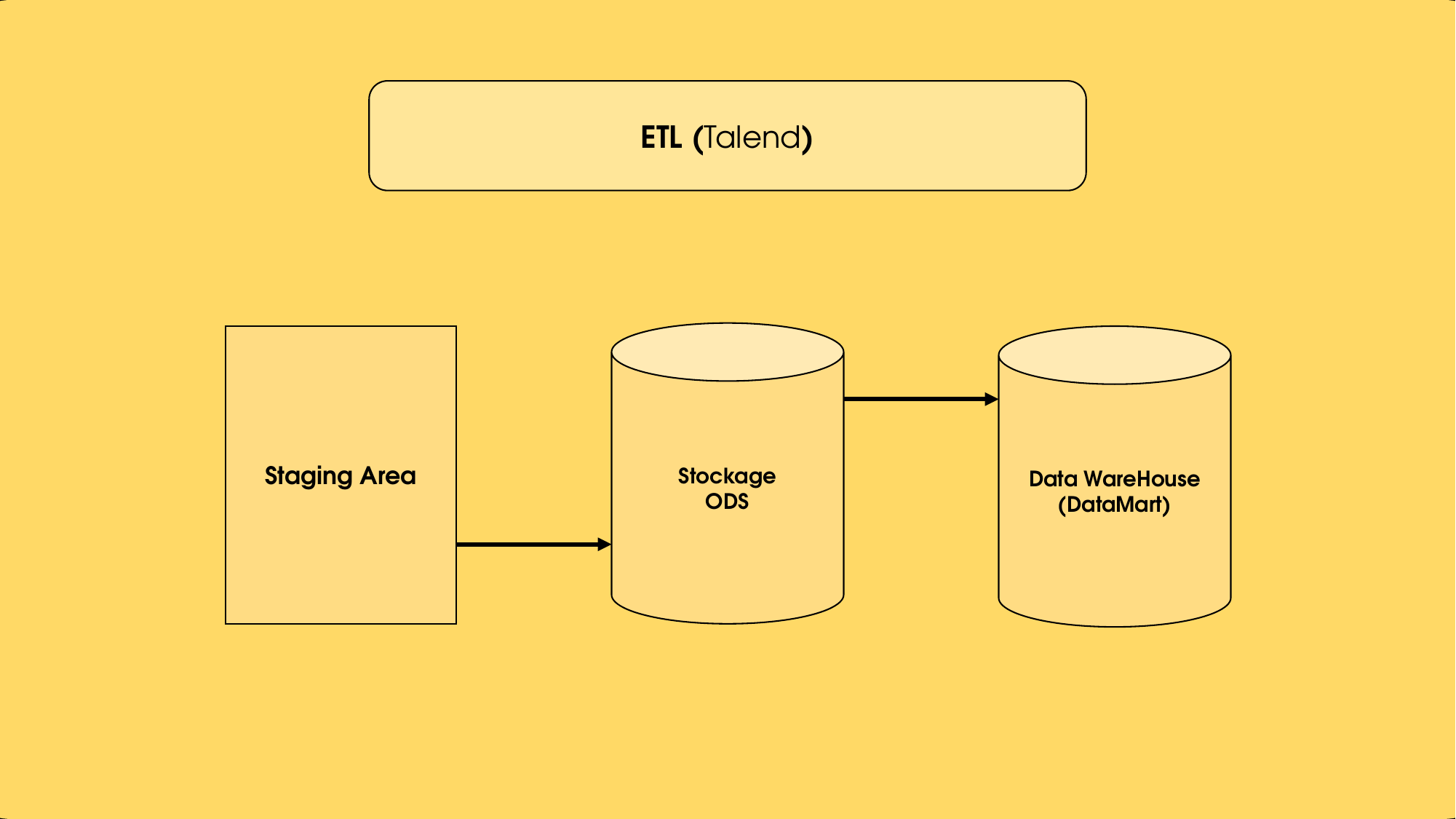

ETL (Talend)
Stockage
ODS
Staging Area
Data WareHouse
(DataMart)